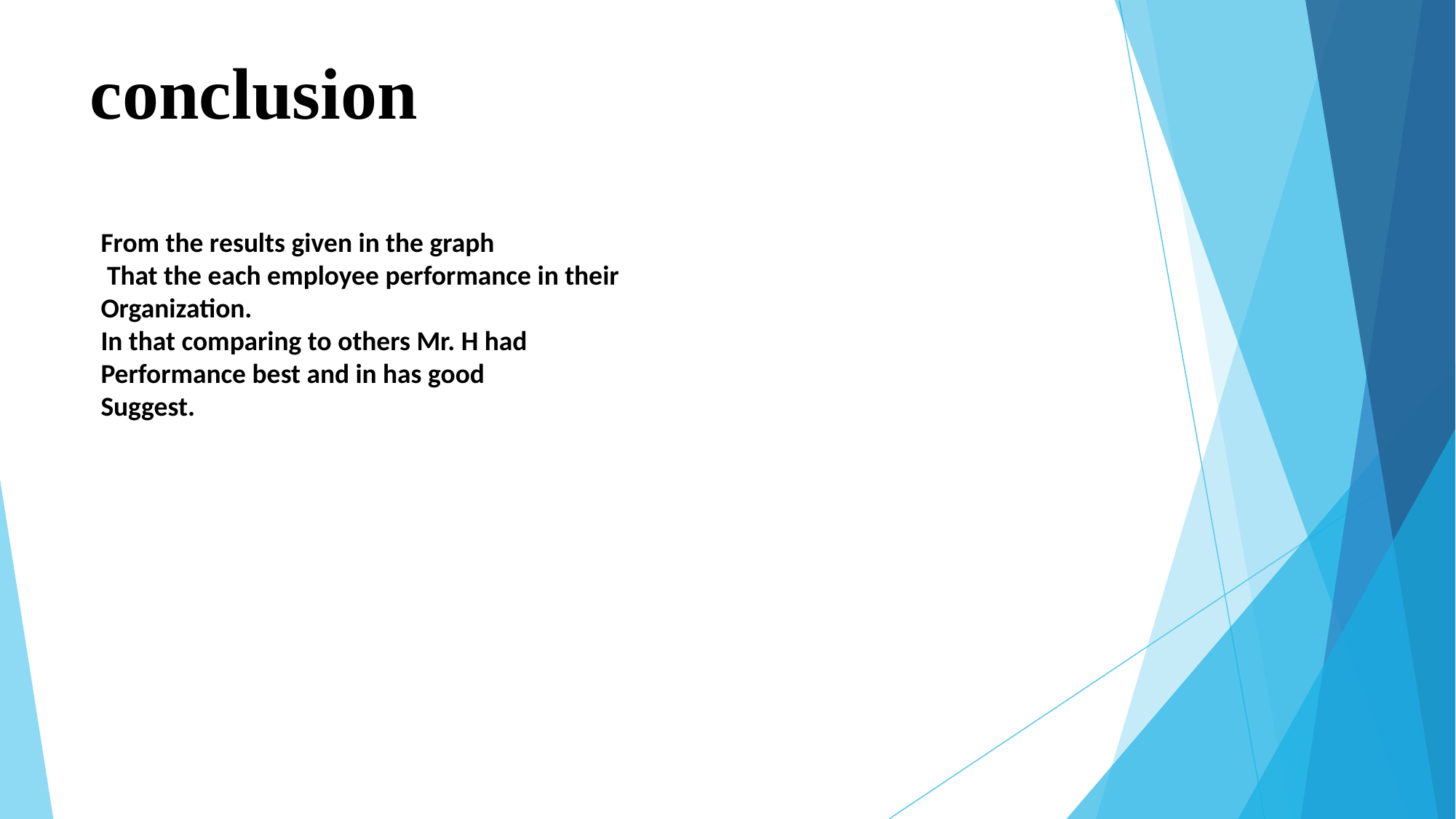

# conclusion
From the results given in the graph
 That the each employee performance in their
Organization.
In that comparing to others Mr. H had
Performance best and in has good
Suggest.